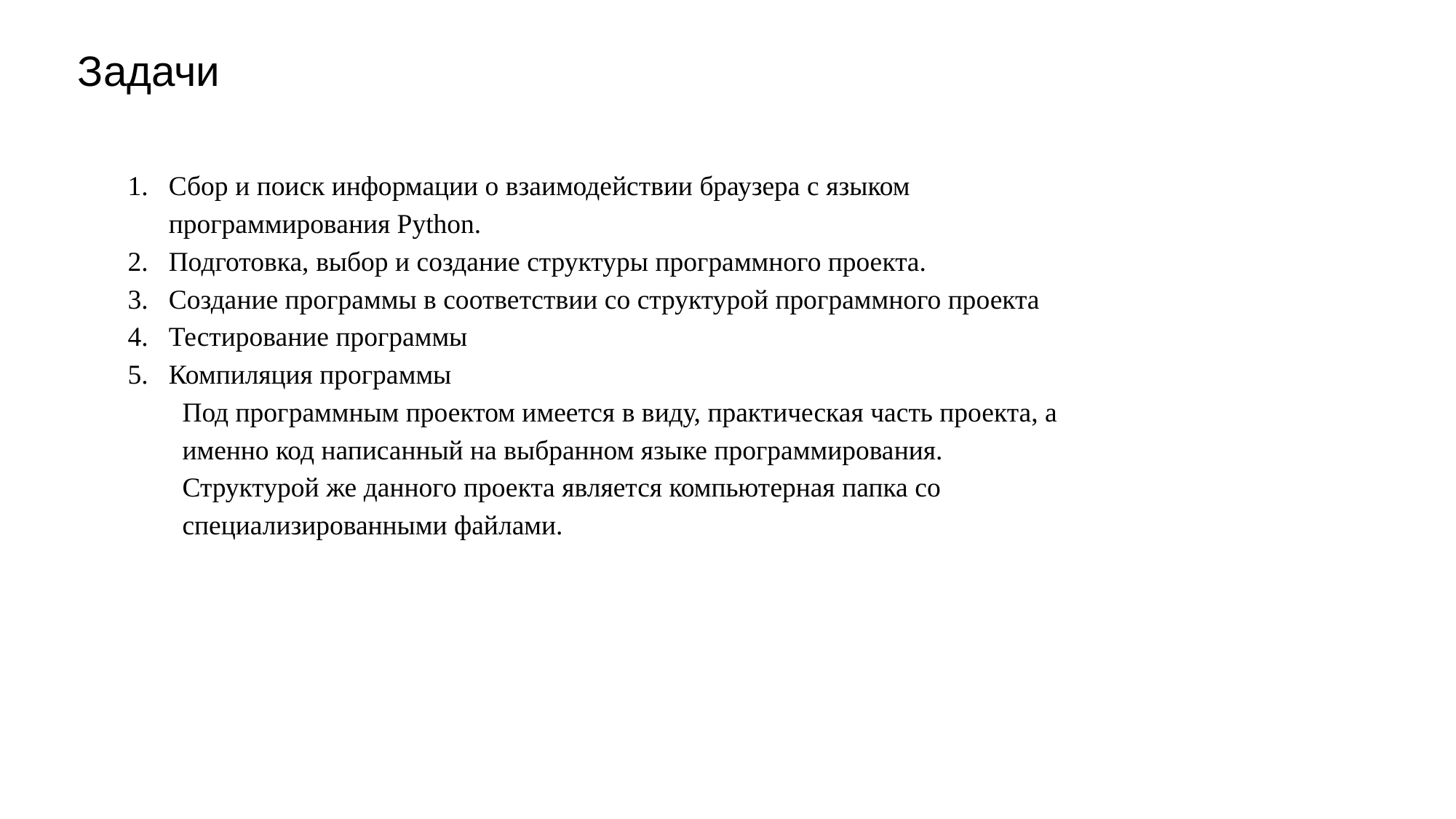

Задачи
Сбор и поиск информации о взаимодействии браузера с языком программирования Python.
Подготовка, выбор и создание структуры программного проекта.
Создание программы в соответствии со структурой программного проекта
Тестирование программы
Компиляция программы
Под программным проектом имеется в виду, практическая часть проекта, а именно код написанный на выбранном языке программирования. Структурой же данного проекта является компьютерная папка со специализированными файлами.